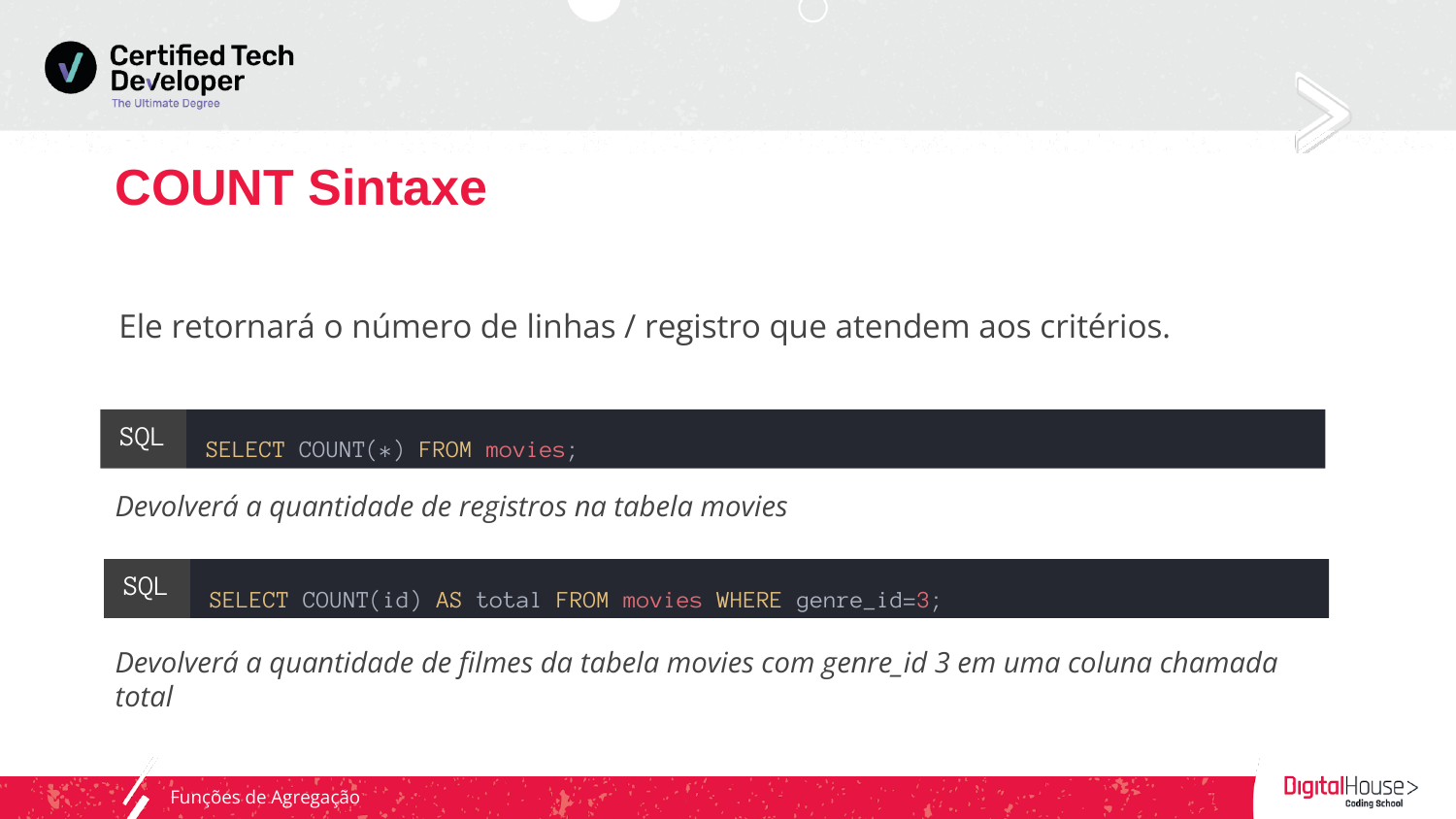

# COUNT Sintaxe
Ele retornará o número de linhas / registro que atendem aos critérios.
SELECT COUNT(*) FROM movies;
SQL
Devolverá a quantidade de registros na tabela movies
SELECT COUNT(id) AS total FROM movies WHERE genre_id=3;
SQL
Devolverá a quantidade de filmes da tabela movies com genre_id 3 em uma coluna chamada total